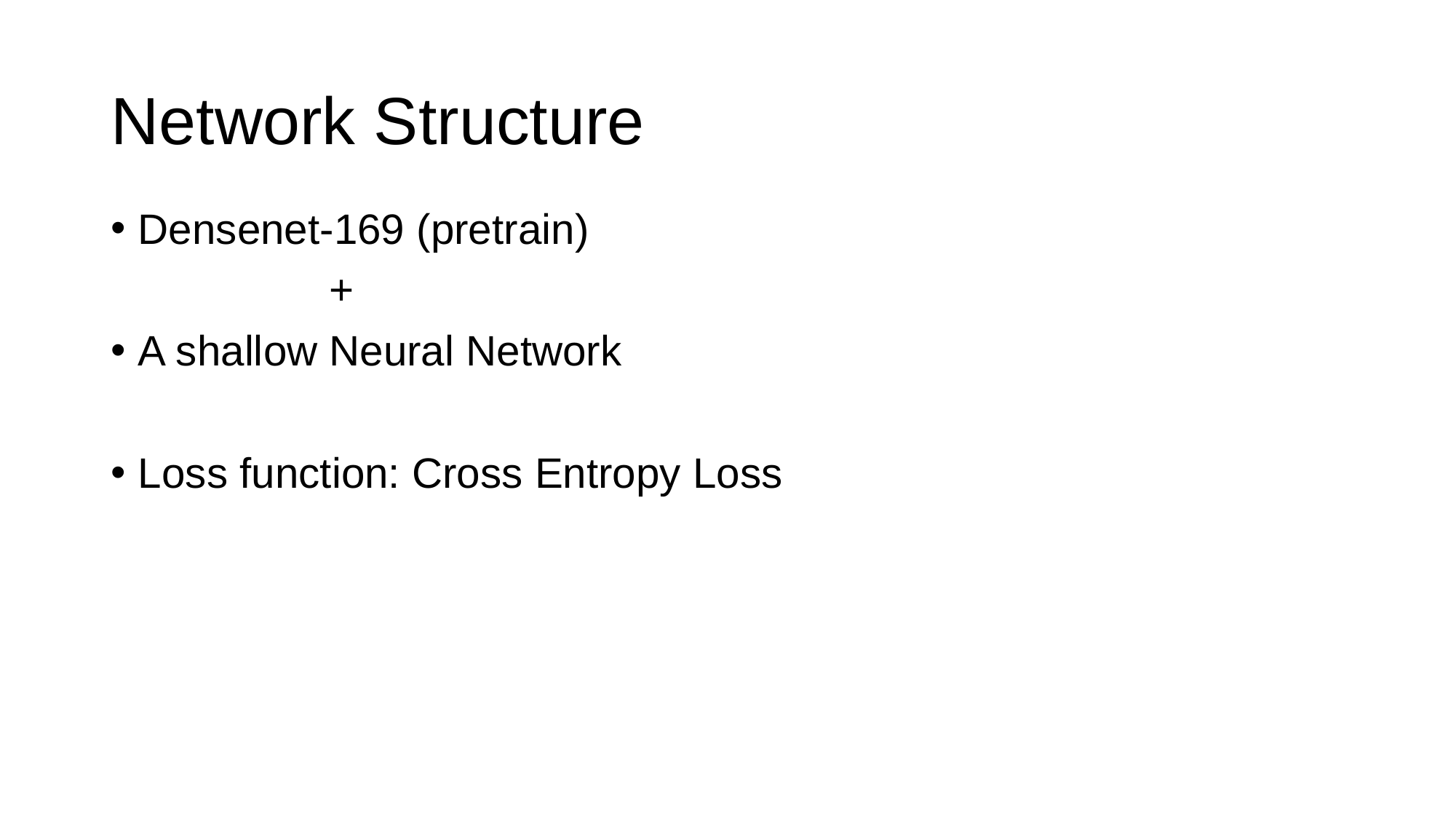

# Network Structure
Densenet-169 (pretrain)
		+
A shallow Neural Network

Loss function: Cross Entropy Loss